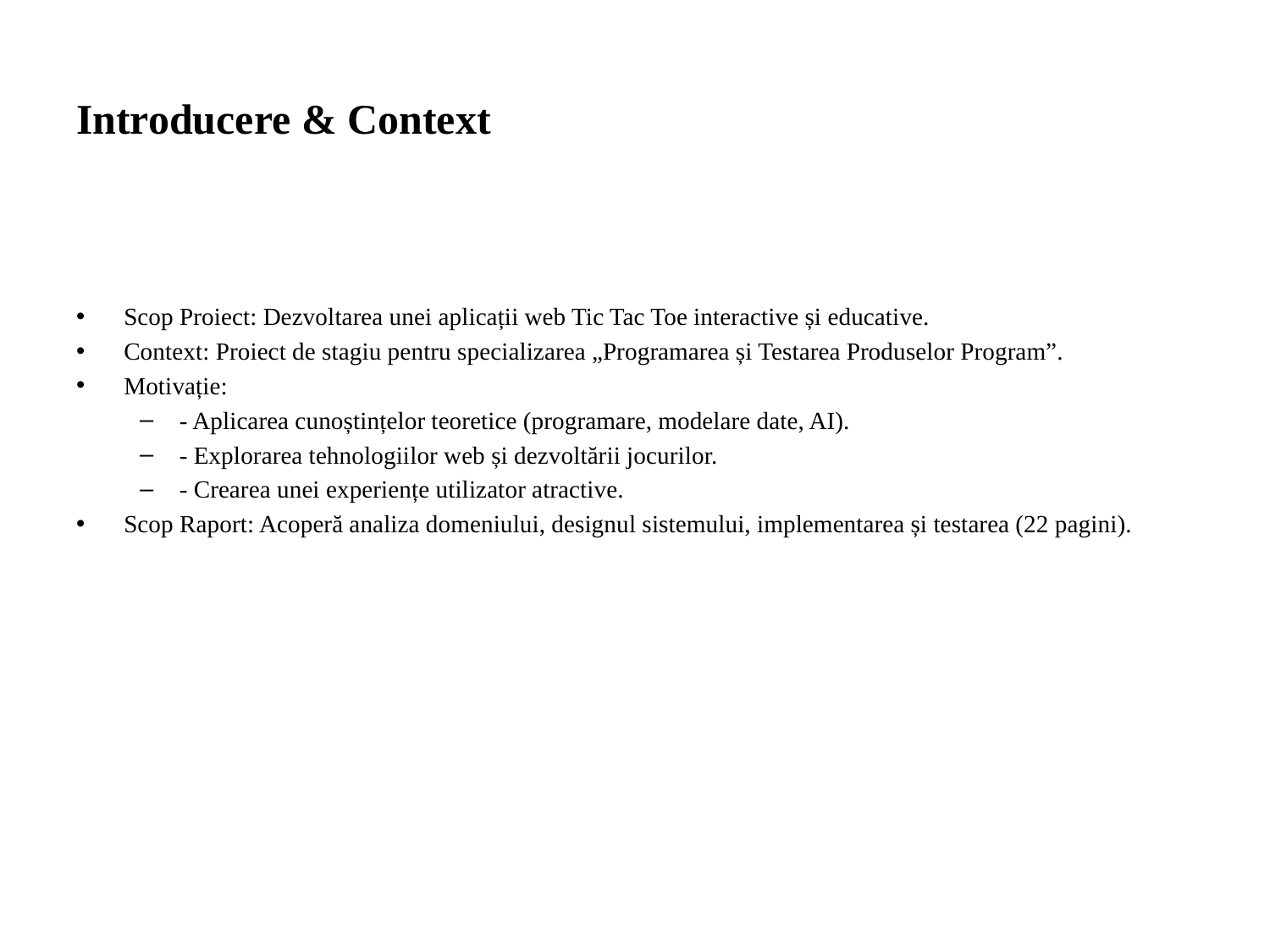

# Introducere & Context

Scop Proiect: Dezvoltarea unei aplicații web Tic Tac Toe interactive și educative.
Context: Proiect de stagiu pentru specializarea „Programarea și Testarea Produselor Program”.
Motivație:
- Aplicarea cunoștințelor teoretice (programare, modelare date, AI).
- Explorarea tehnologiilor web și dezvoltării jocurilor.
- Crearea unei experiențe utilizator atractive.
Scop Raport: Acoperă analiza domeniului, designul sistemului, implementarea și testarea (22 pagini).